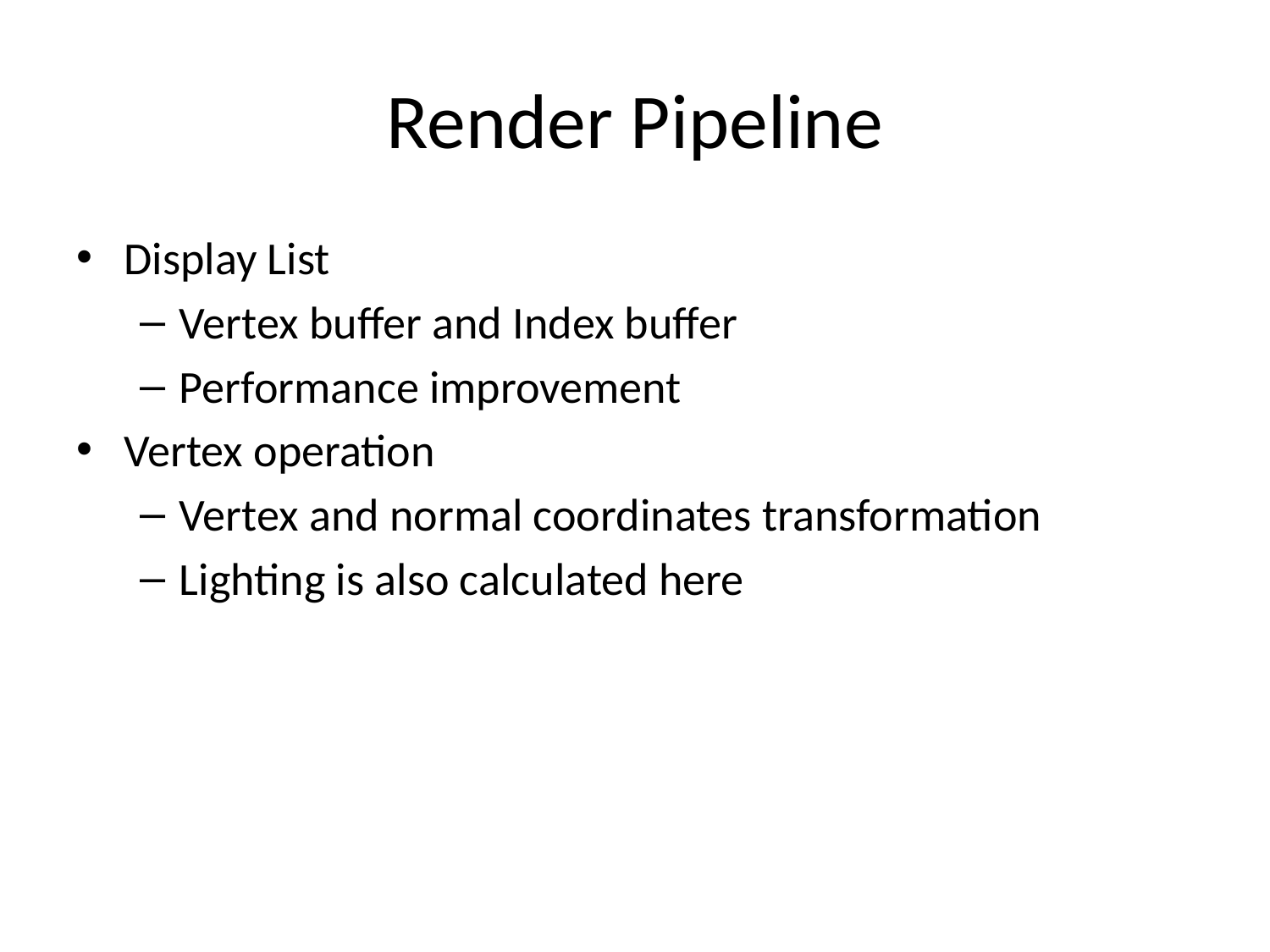

# Render Pipeline
Display List
Vertex buffer and Index buffer
Performance improvement
Vertex operation
Vertex and normal coordinates transformation
Lighting is also calculated here